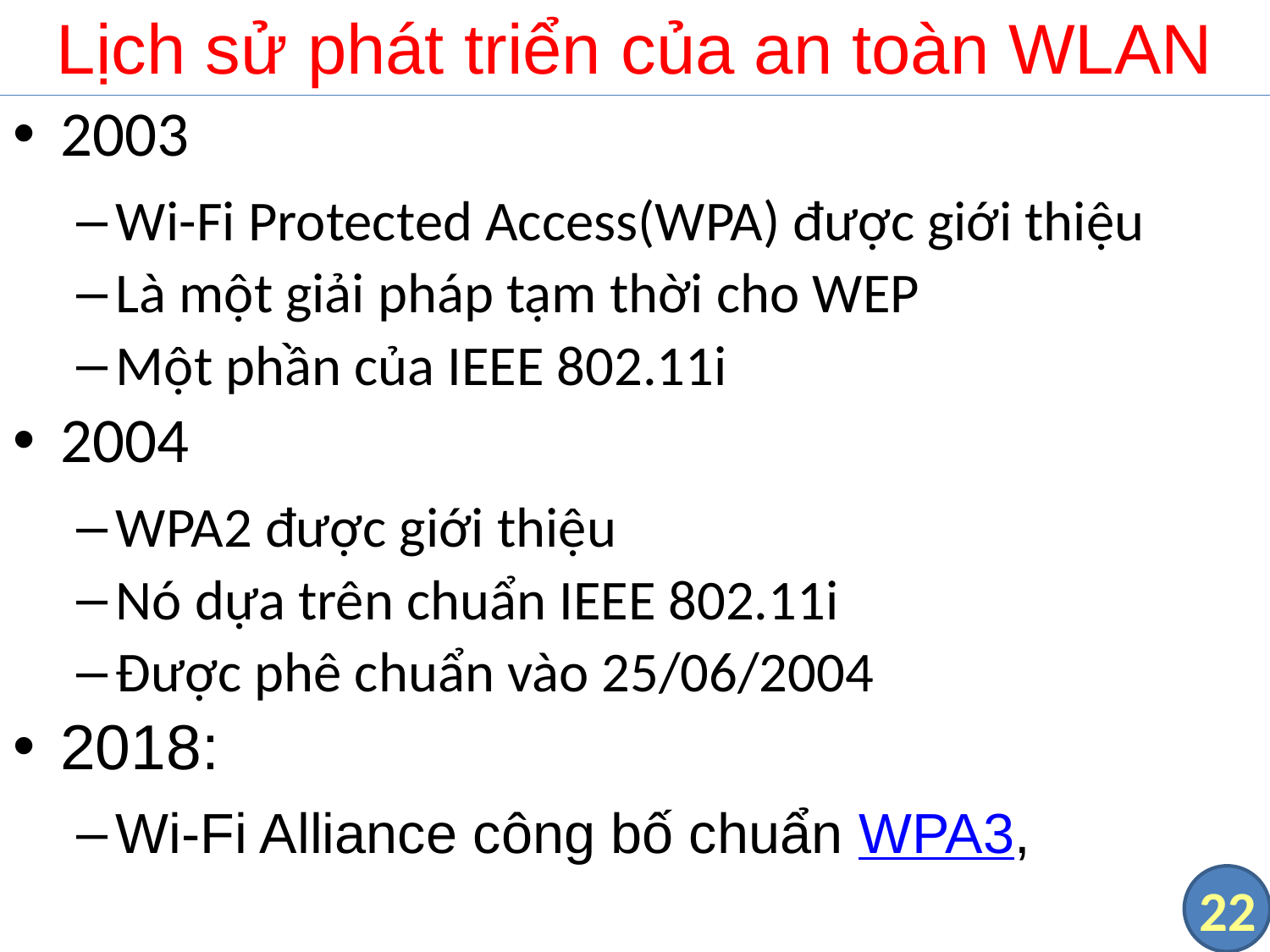

# Lịch sử phát triển của an toàn WLAN
2003
Wi-Fi Protected Access(WPA) được giới thiệu
Là một giải pháp tạm thời cho WEP
Một phần của IEEE 802.11i
2004
WPA2 được giới thiệu
Nó dựa trên chuẩn IEEE 802.11i
Được phê chuẩn vào 25/06/2004
2018:
Wi-Fi Alliance công bố chuẩn WPA3,

22